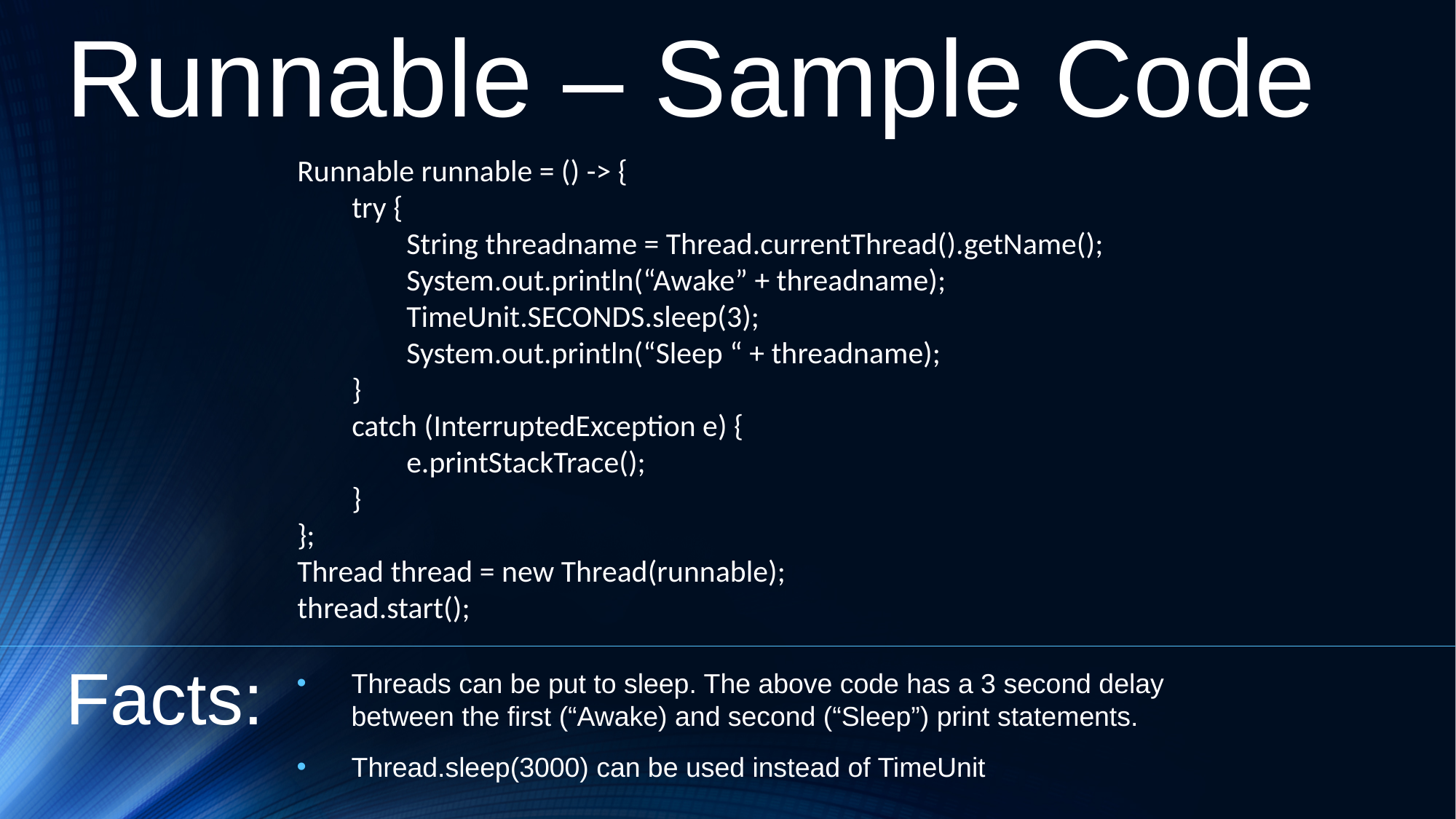

Runnable – Sample Code
Runnable runnable = () -> {
try {
String threadname = Thread.currentThread().getName();
System.out.println(“Awake” + threadname);
TimeUnit.SECONDS.sleep(3);
System.out.println(“Sleep “ + threadname);
}
catch (InterruptedException e) {
e.printStackTrace();
}
};
Thread thread = new Thread(runnable);
thread.start();
Facts:
Threads can be put to sleep. The above code has a 3 second delay between the first (“Awake) and second (“Sleep”) print statements.
Thread.sleep(3000) can be used instead of TimeUnit